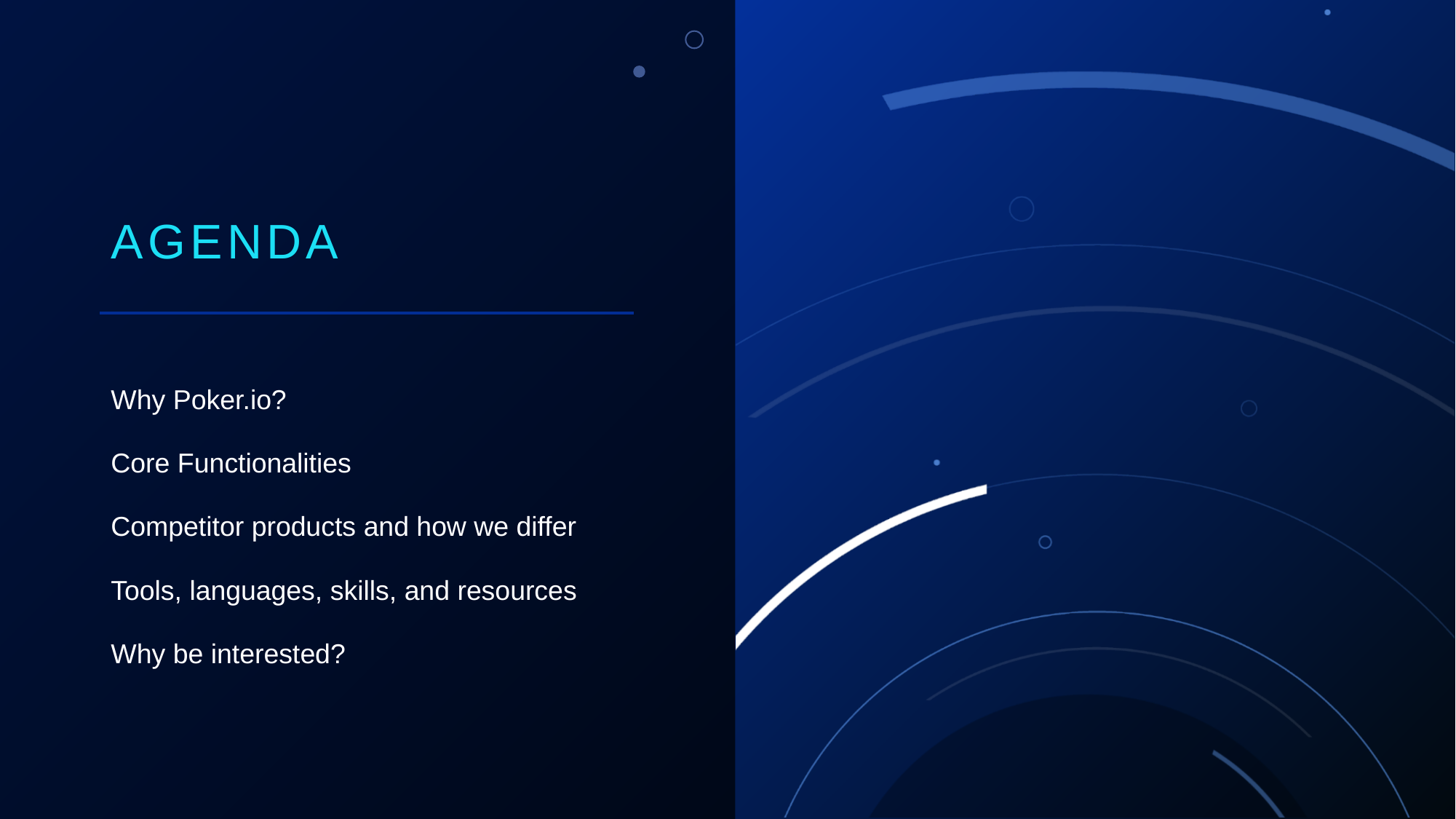

# Agenda
Why Poker.io?
Core Functionalities
Competitor products and how we differ
Tools, languages, skills, and resources
Why be interested?